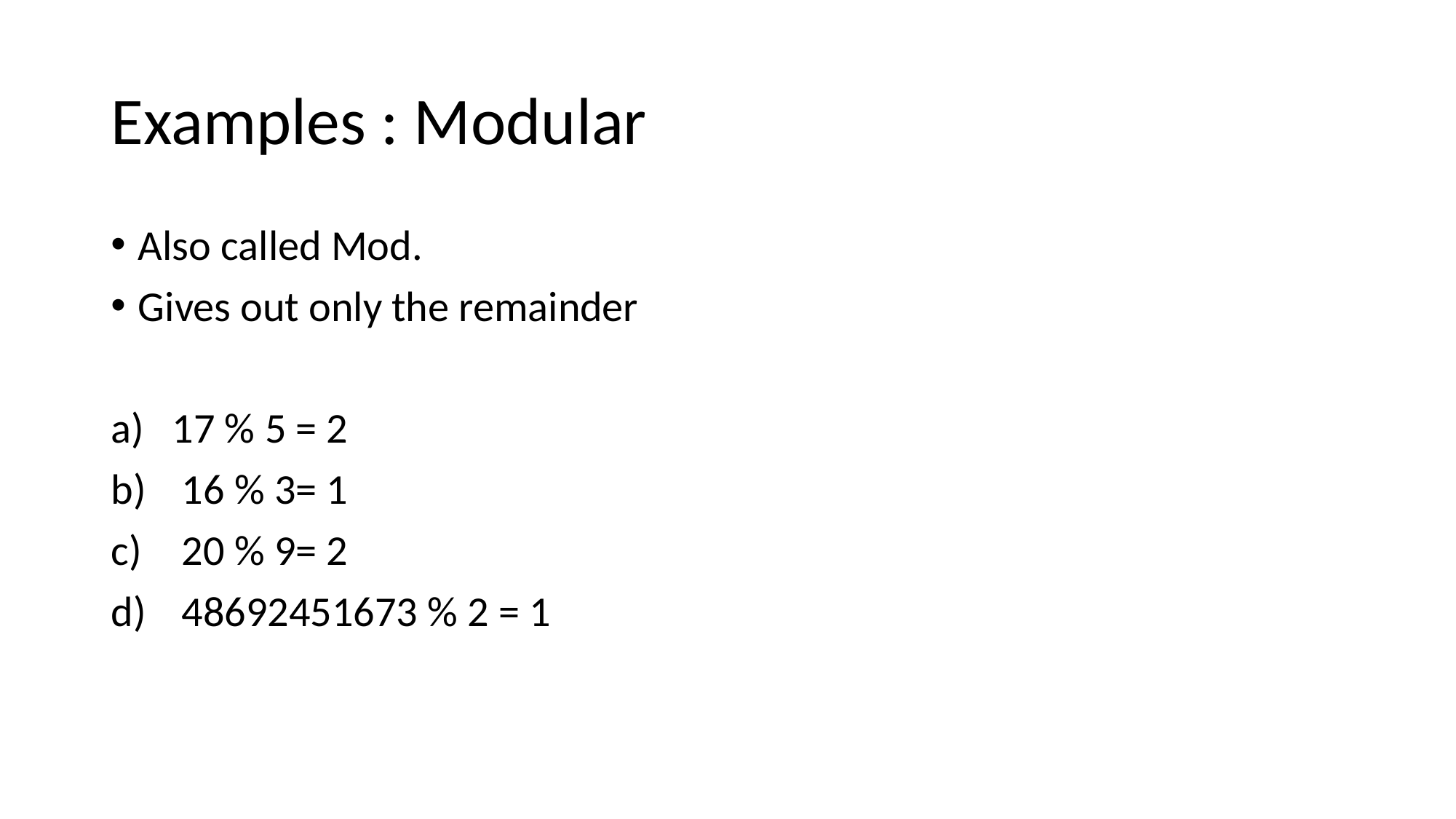

# Examples : Modular
Also called Mod.
Gives out only the remainder

17 % 5 = 2
 16 % 3= 1
 20 % 9= 2
 48692451673 % 2 = 1